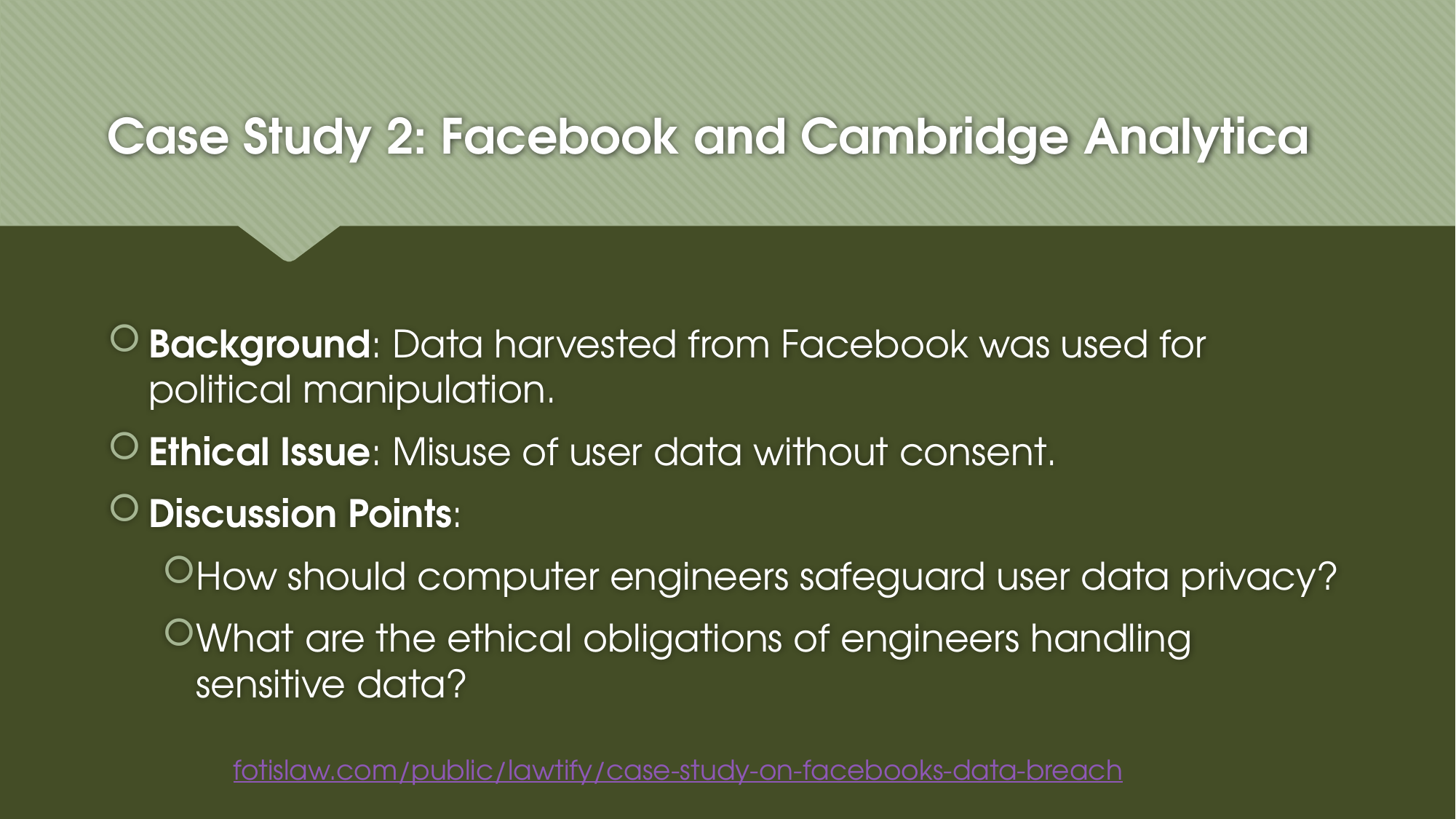

# Case Study 2: Facebook and Cambridge Analytica
Background: Data harvested from Facebook was used for political manipulation.
Ethical Issue: Misuse of user data without consent.
Discussion Points:
How should computer engineers safeguard user data privacy?
What are the ethical obligations of engineers handling sensitive data?

fotislaw.com/public/lawtify/case-study-on-facebooks-data-breach